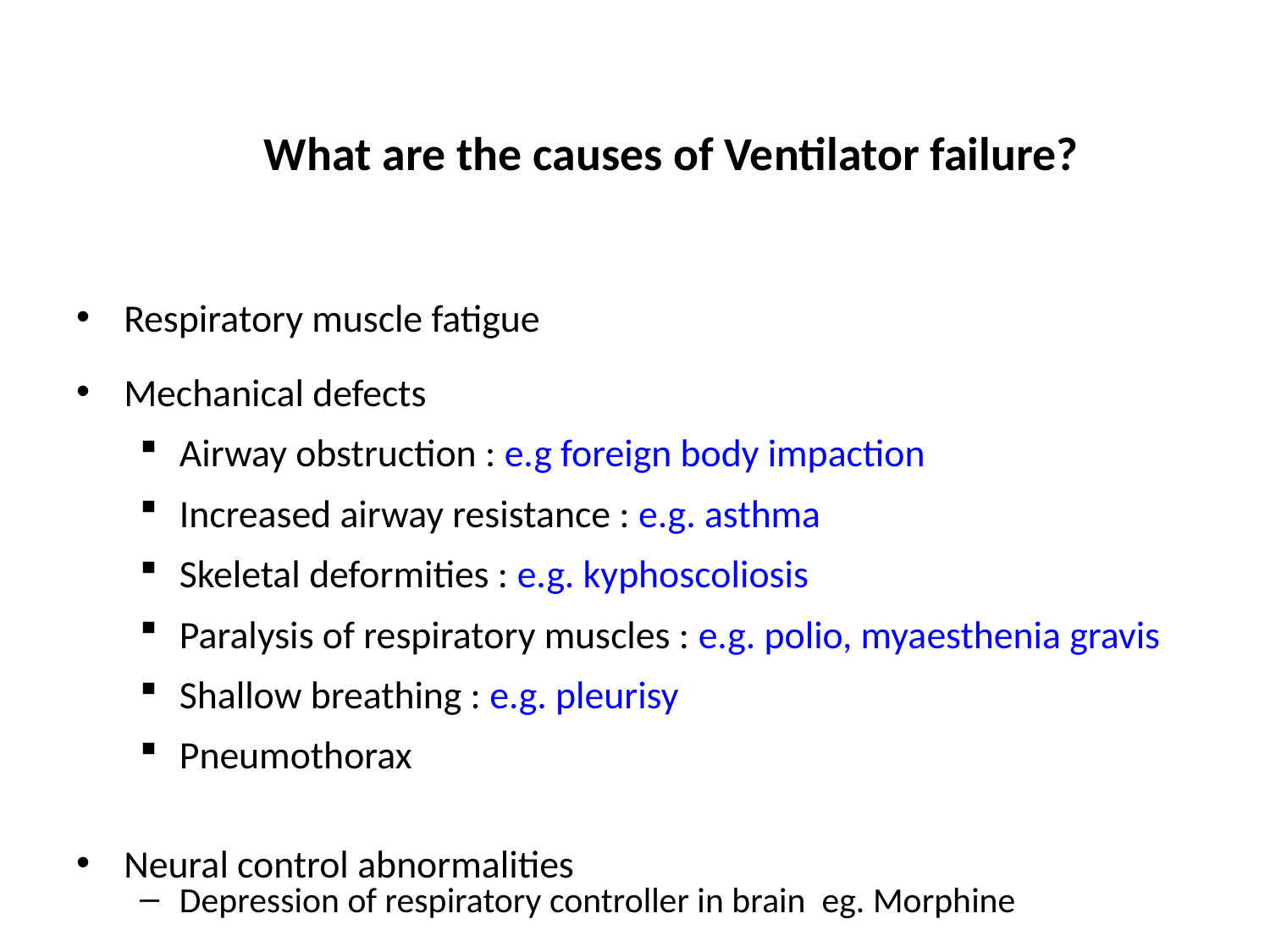

# What are the causes of Ventilator failure?
Respiratory muscle fatigue

Mechanical defects
Airway obstruction : e.g foreign body impaction
Increased airway resistance : e.g. asthma
Skeletal deformities : e.g. kyphoscoliosis
Paralysis of respiratory muscles : e.g. polio, myaesthenia gravis
Shallow breathing : e.g. pleurisy
Pneumothorax

Neural control abnormalities
Depression of respiratory controller in brain  eg. Morphine